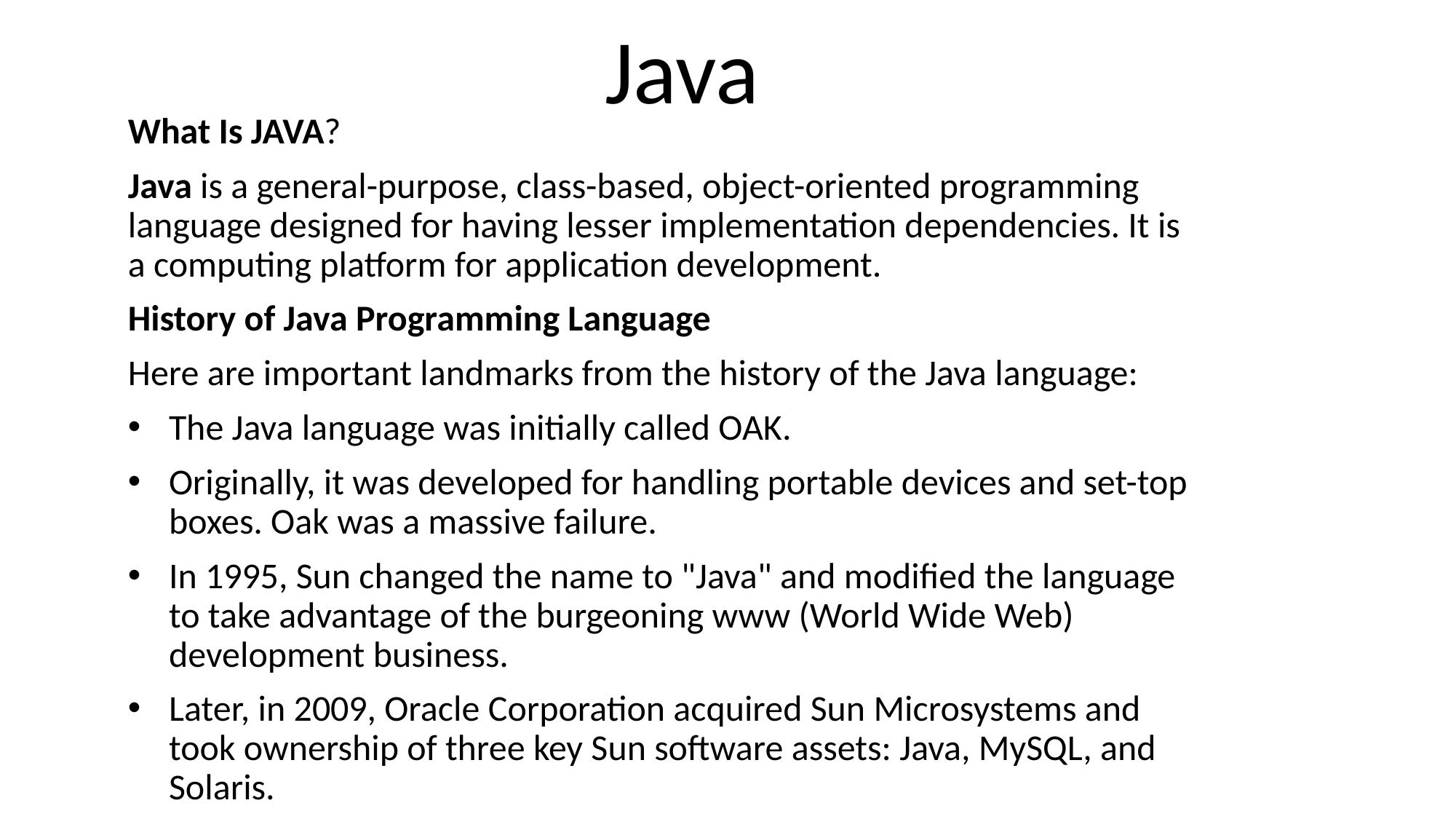

# Java
What Is JAVA?
Java is a general-purpose, class-based, object-oriented programming language designed for having lesser implementation dependencies. It is a computing platform for application development.
History of Java Programming Language
Here are important landmarks from the history of the Java language:
The Java language was initially called OAK.
Originally, it was developed for handling portable devices and set-top boxes. Oak was a massive failure.
In 1995, Sun changed the name to "Java" and modified the language to take advantage of the burgeoning www (World Wide Web) development business.
Later, in 2009, Oracle Corporation acquired Sun Microsystems and took ownership of three key Sun software assets: Java, MySQL, and Solaris.